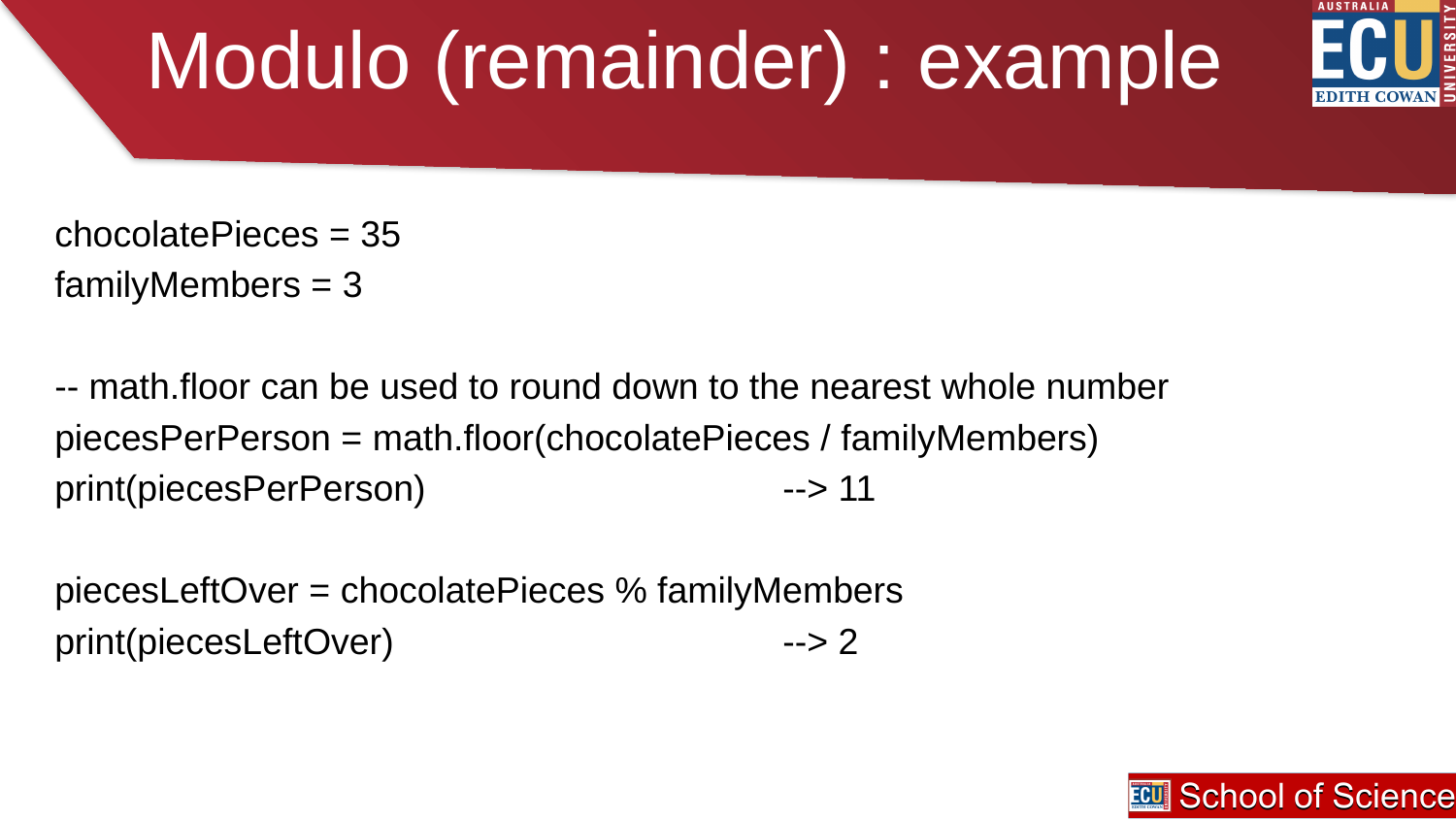

# Modulo (remainder) : example
chocolatePieces = 35
familyMembers = 3

-- math.floor can be used to round down to the nearest whole number
piecesPerPerson = math.floor(chocolatePieces / familyMembers)
print(piecesPerPerson)			--> 11

piecesLeftOver = chocolatePieces % familyMembers
print(piecesLeftOver)			--> 2